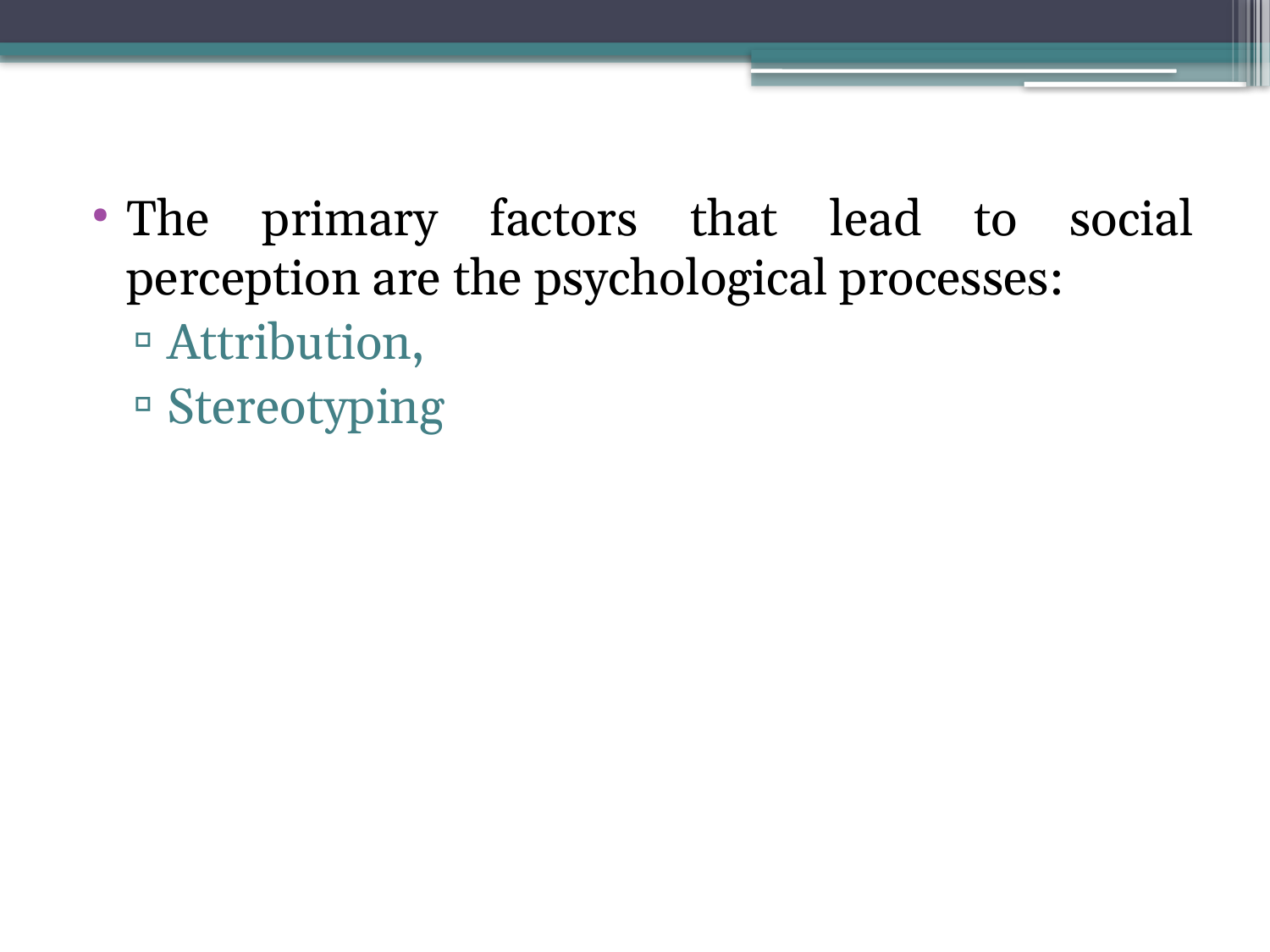

The primary factors that lead to social perception are the psychological processes:
Attribution,
Stereotyping